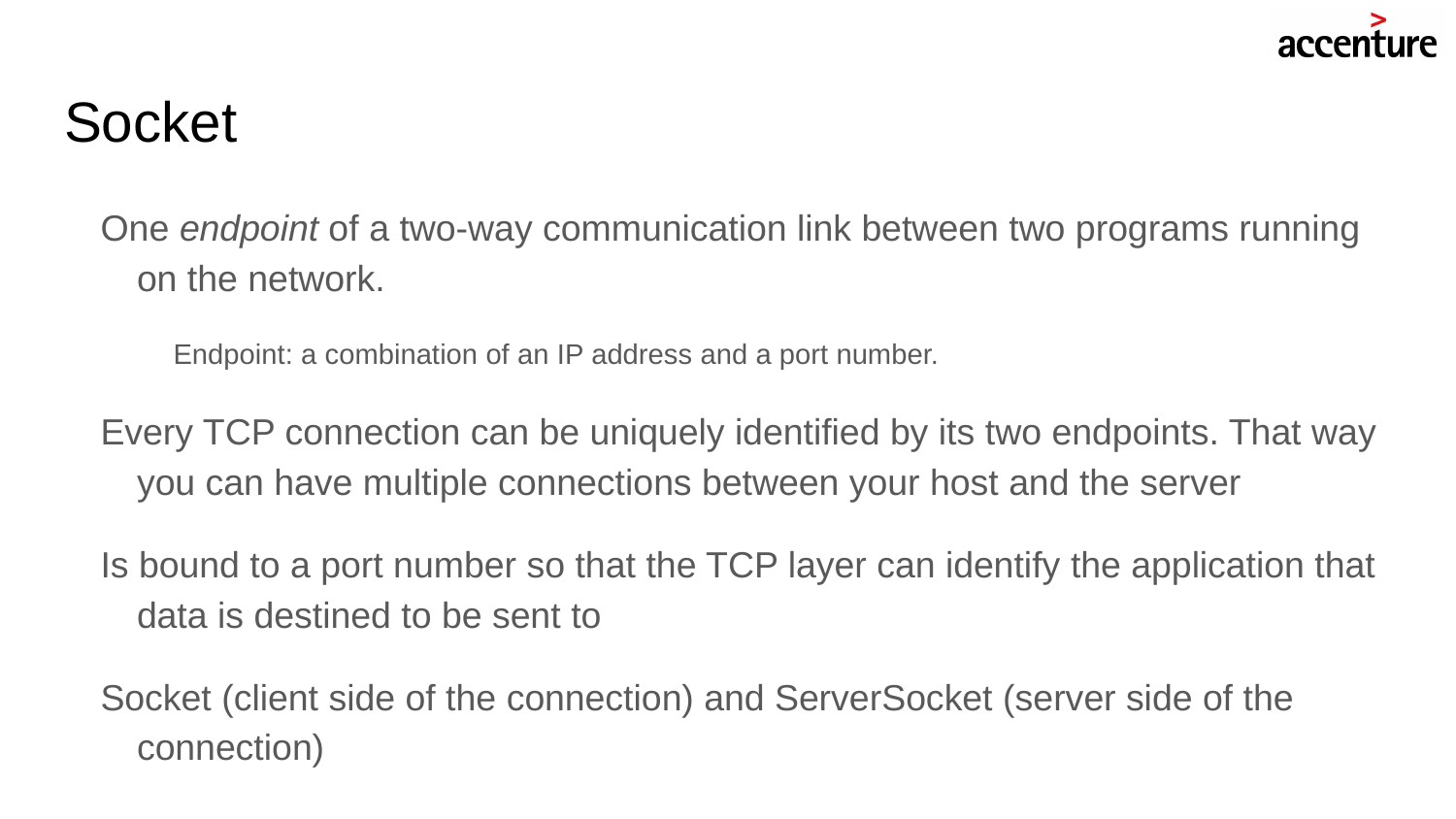

# Socket
One endpoint of a two-way communication link between two programs running on the network.
Endpoint: a combination of an IP address and a port number.
Every TCP connection can be uniquely identified by its two endpoints. That way you can have multiple connections between your host and the server
Is bound to a port number so that the TCP layer can identify the application that data is destined to be sent to
Socket (client side of the connection) and ServerSocket (server side of the connection)